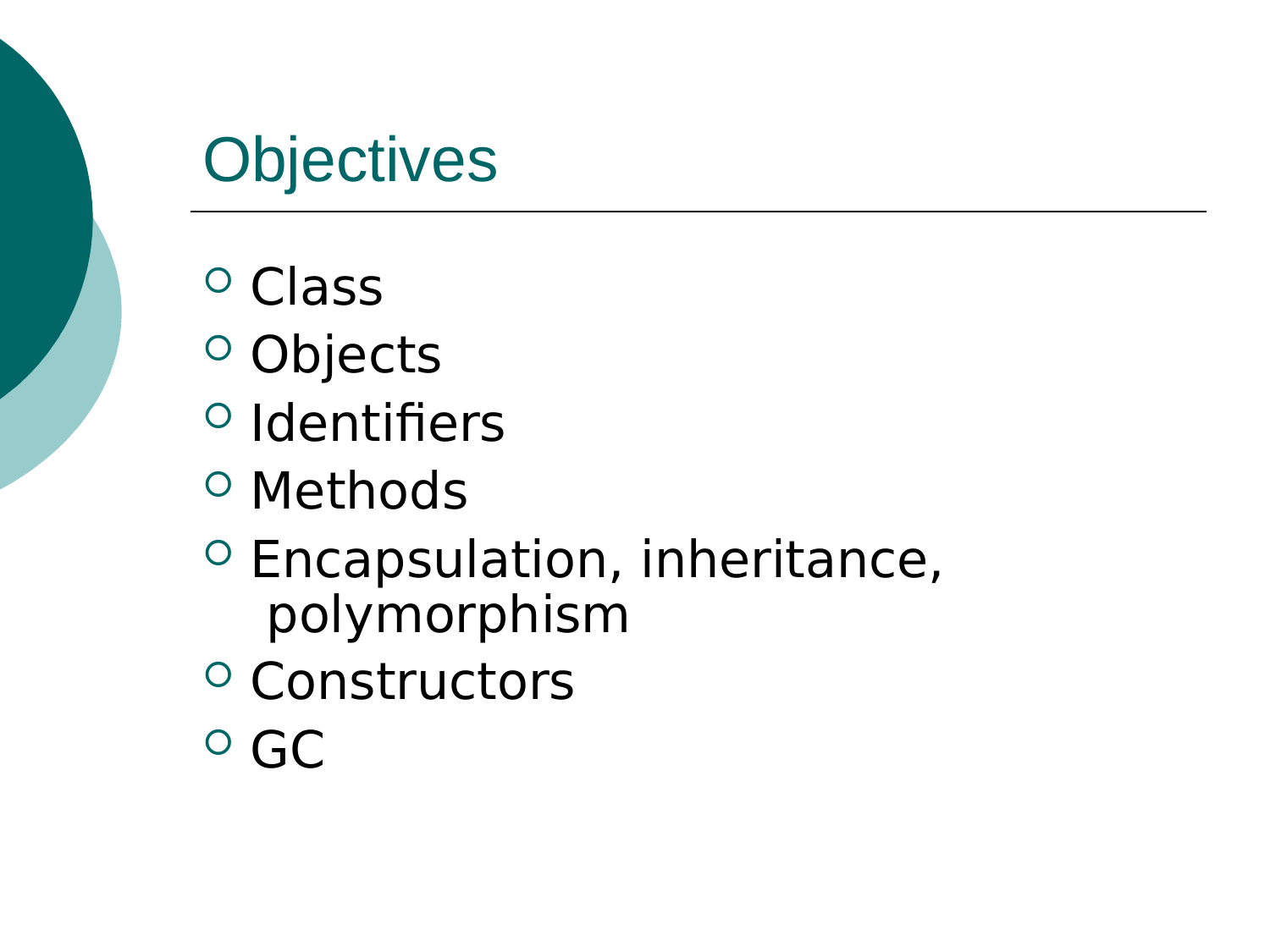

# Objectives
Class
Objects
Identifiers
Methods
Encapsulation, inheritance,  polymorphism
Constructors
GC